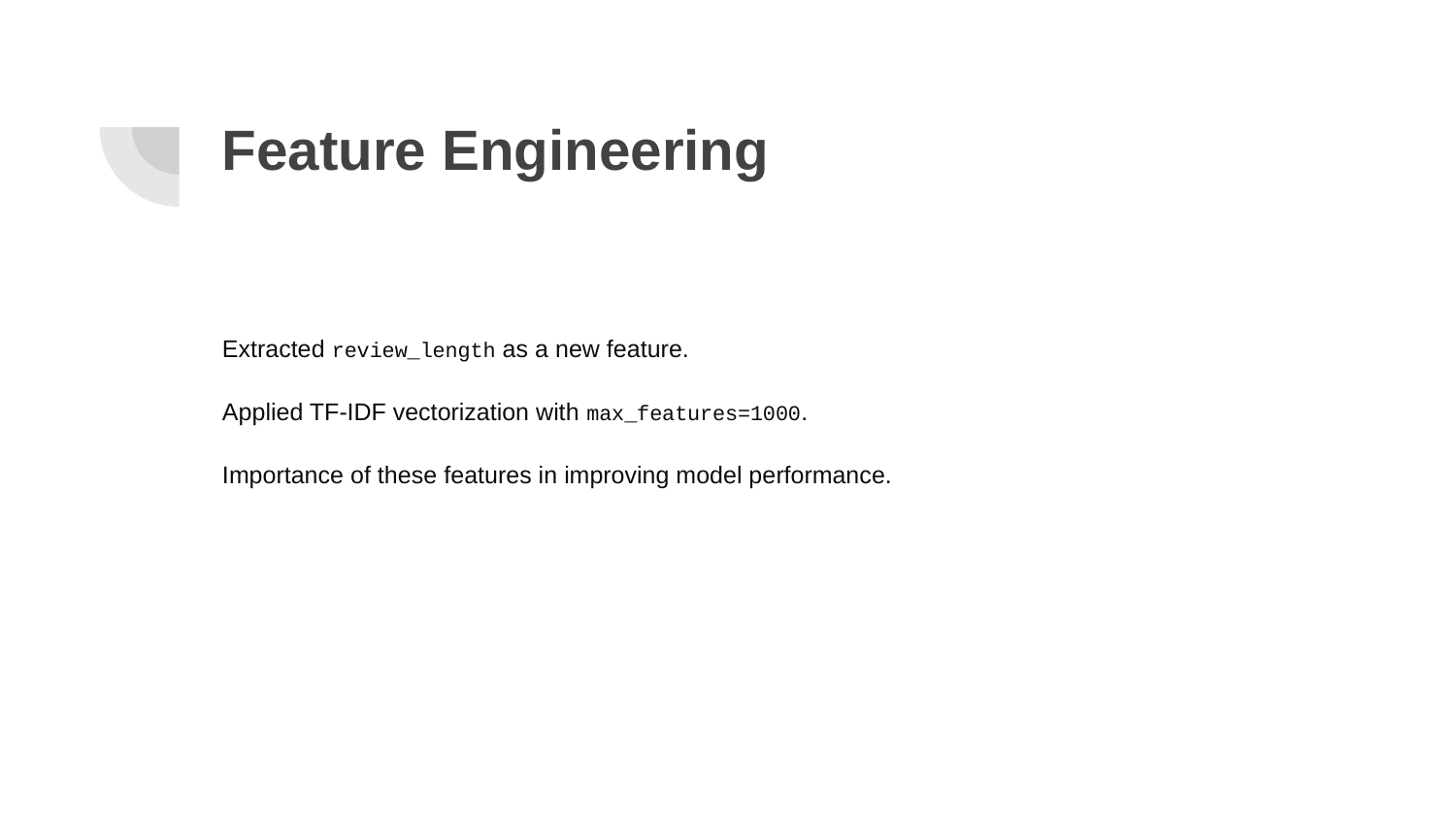

# Feature Engineering

Extracted review_length as a new feature.
Applied TF-IDF vectorization with max_features=1000.
Importance of these features in improving model performance.